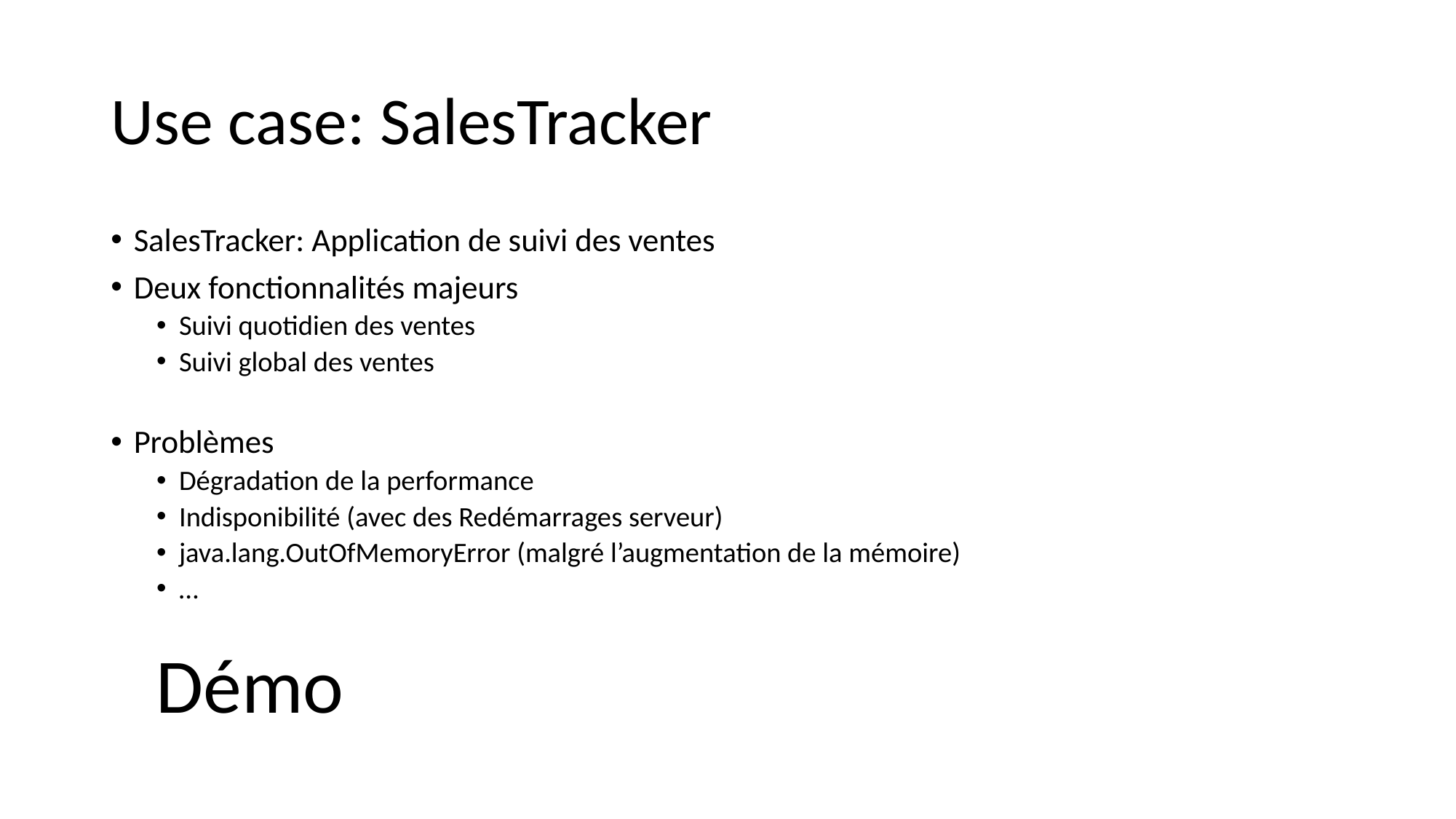

# Use case: SalesTracker
SalesTracker: Application de suivi des ventes
Deux fonctionnalités majeurs
Suivi quotidien des ventes
Suivi global des ventes

Problèmes
Dégradation de la performance
Indisponibilité (avec des Redémarrages serveur)
java.lang.OutOfMemoryError (malgré l’augmentation de la mémoire)
…

				Démo